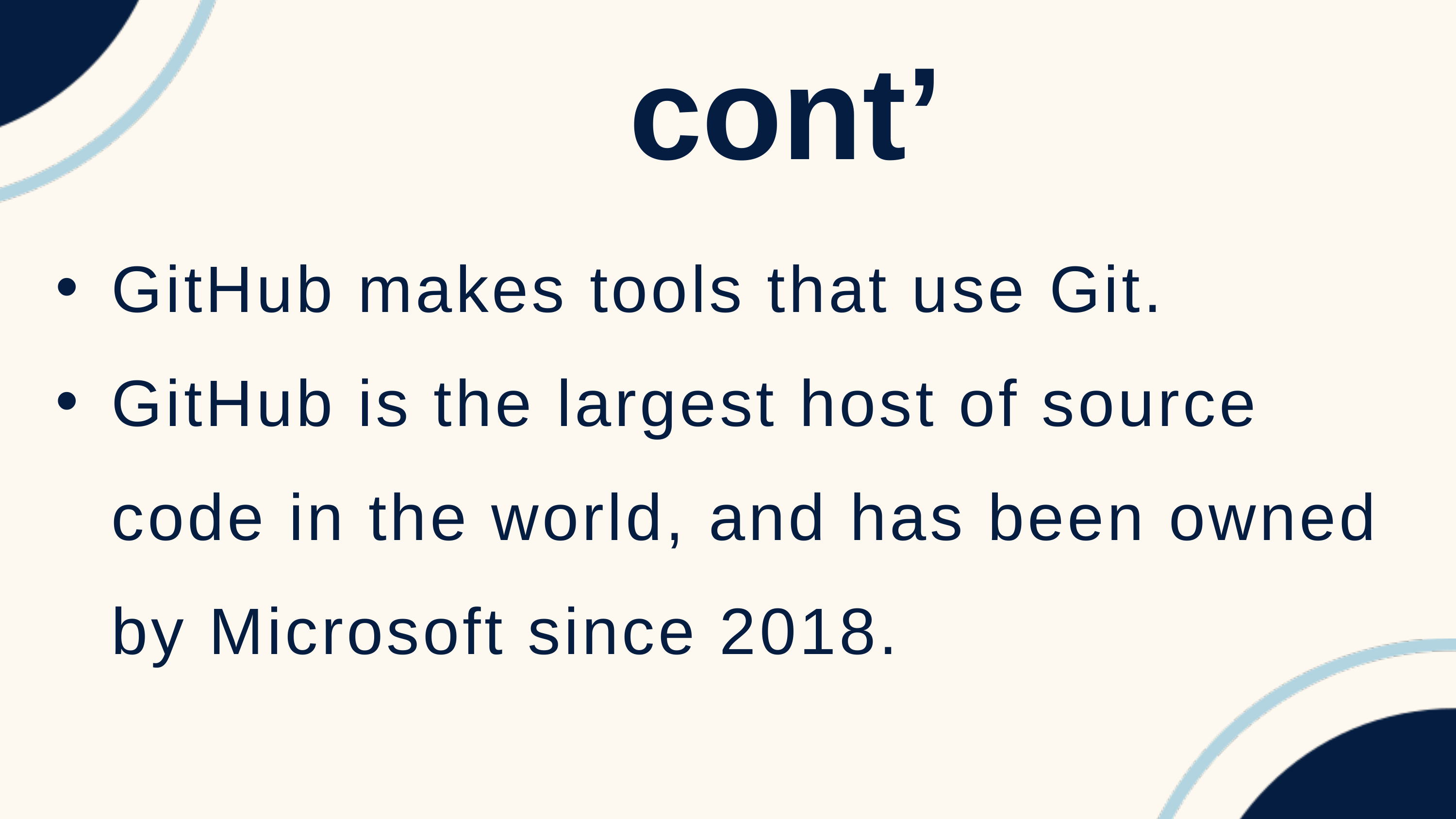

cont’

GitHub makes tools that use Git.
GitHub is the largest host of source code in the world, and has been owned by Microsoft since 2018.